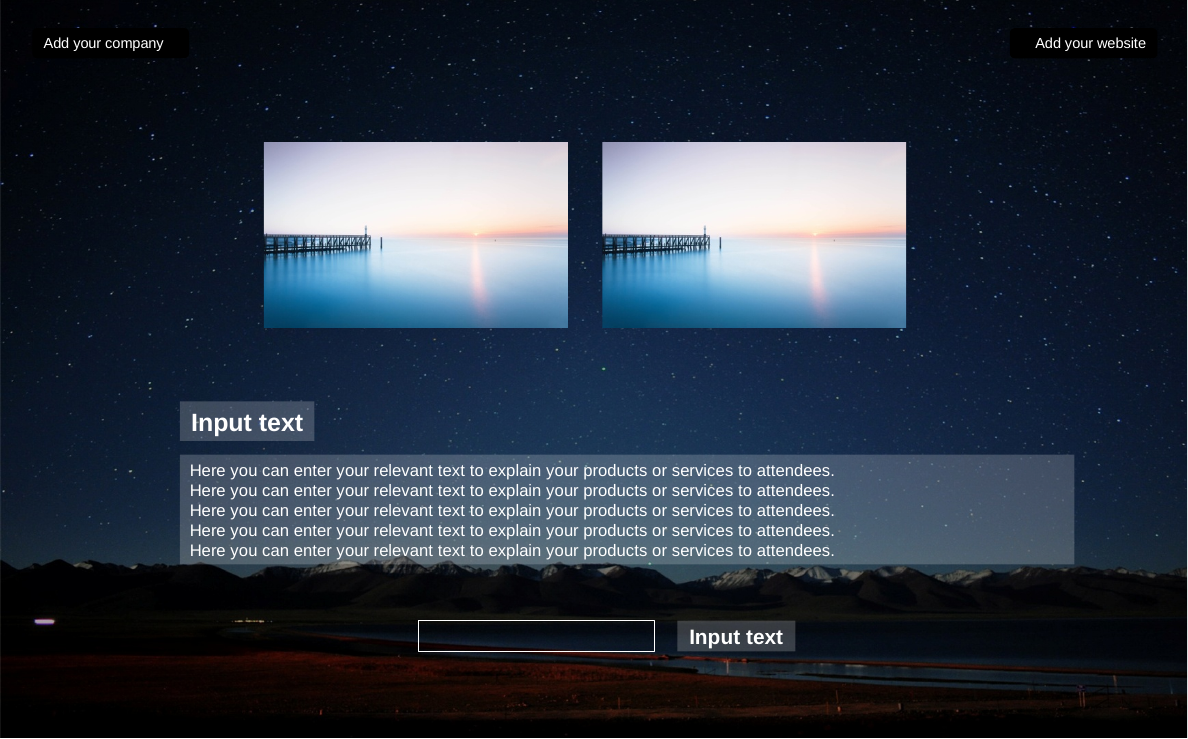

Add your company
Add your website

Input text
Here you can enter your relevant text to explain your products or services to attendees.
Here you can enter your relevant text to explain your products or services to attendees.
Here you can enter your relevant text to explain your products or services to attendees.
Here you can enter your relevant text to explain your products or services to attendees.
Here you can enter your relevant text to explain your products or services to attendees.

Input text